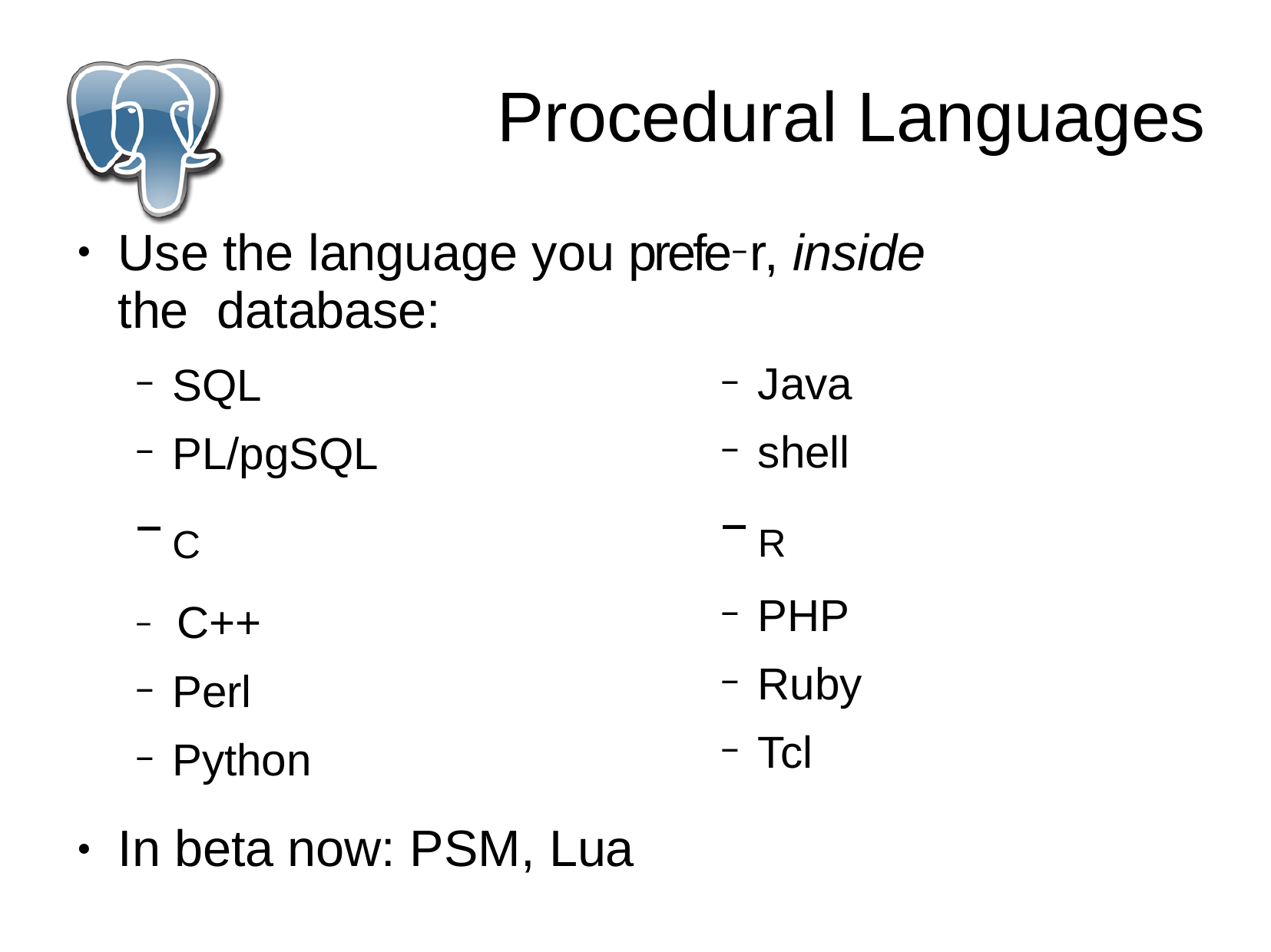

# Procedural Languages
Use the language you prefe– r, inside the  database:
●
Java
shell
R
PHP
Ruby
Tcl
SQL
PL/pgSQL
C
–	C++
Perl
Python
In beta now: PSM, Lua
●